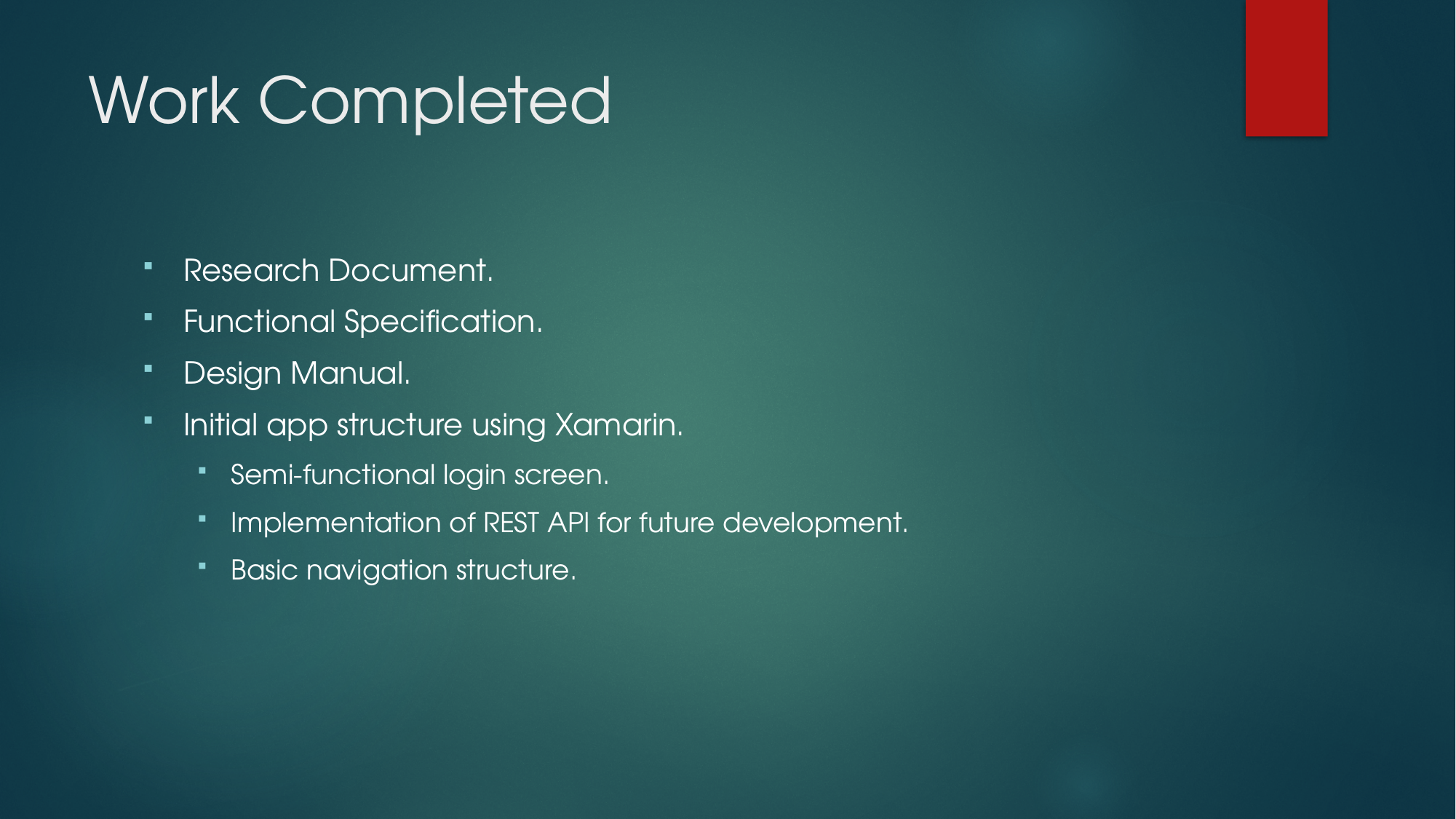

# Work Completed
Research Document.
Functional Specification.
Design Manual.
Initial app structure using Xamarin.
Semi-functional login screen.
Implementation of REST API for future development.
Basic navigation structure.